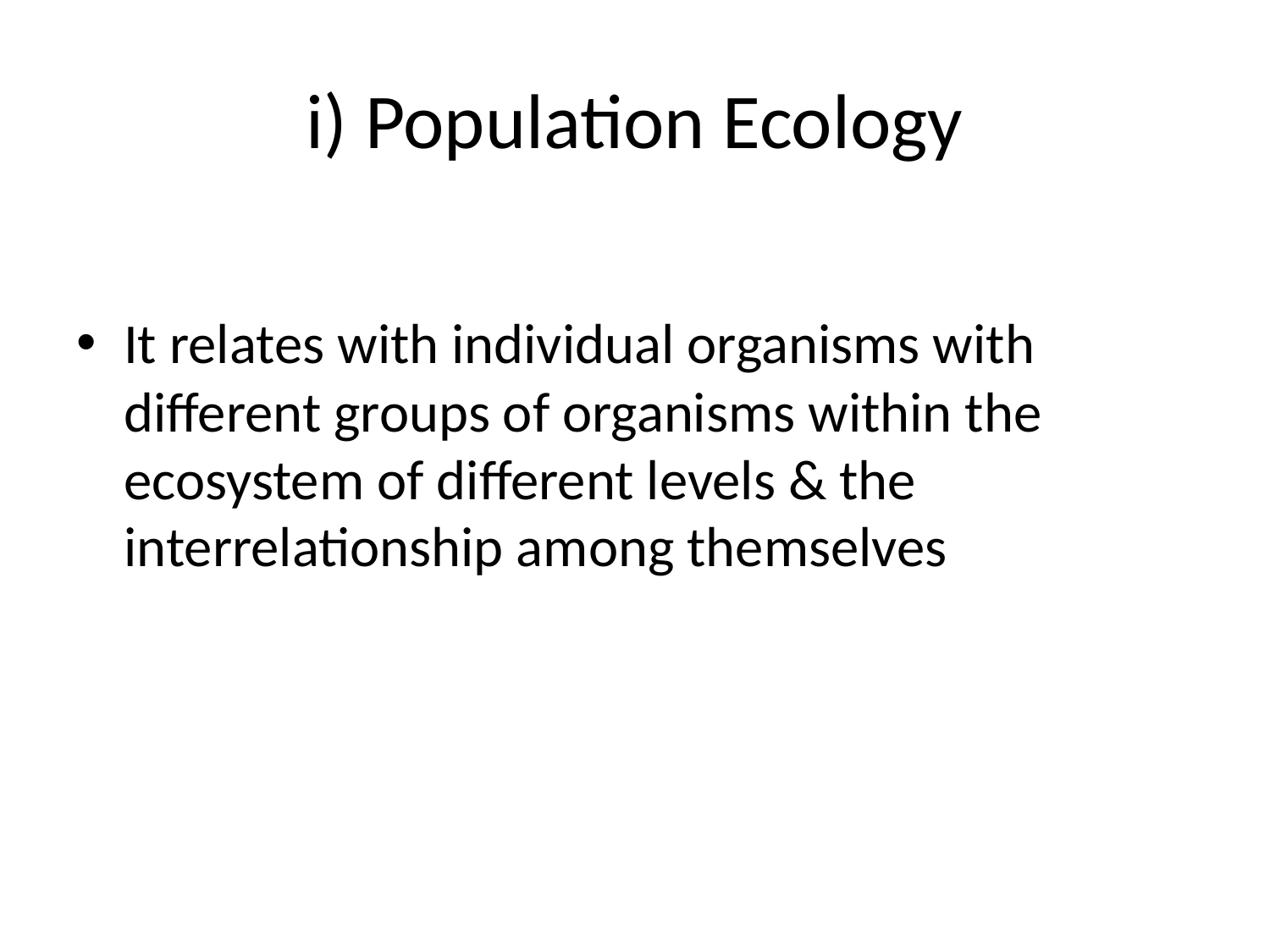

# i) Population Ecology

It relates with individual organisms with different groups of organisms within the ecosystem of different levels & the interrelationship among themselves